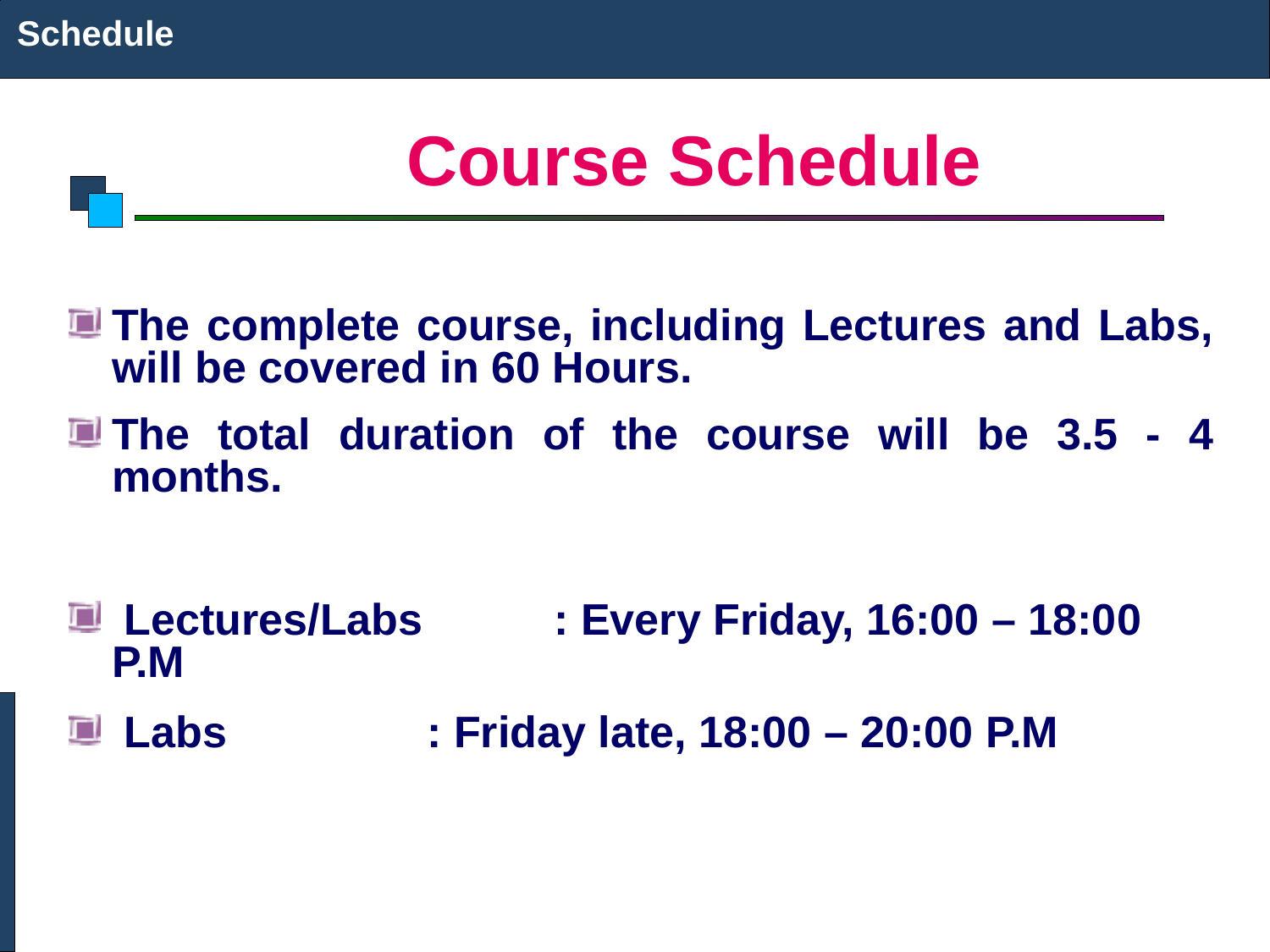

Schedule
# Course Schedule

The complete course, including Lectures and Labs, will be covered in 60 Hours.
The total duration of the course will be 3.5 - 4 months.

 Lectures/Labs	     : Every Friday, 16:00 – 18:00 P.M
 Labs		     : Friday late, 18:00 – 20:00 P.M